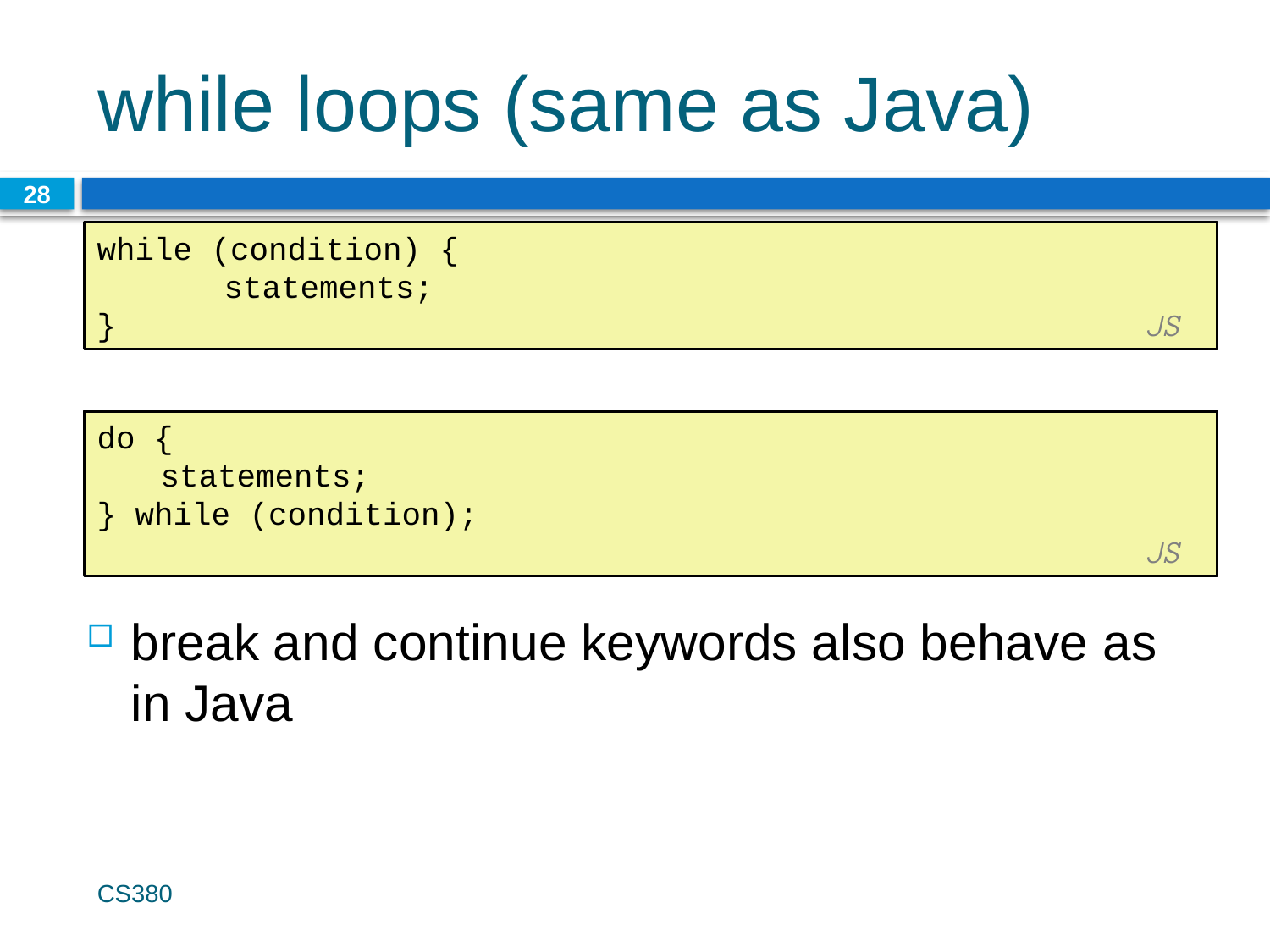

# while loops (same as Java)
28
while (condition) {
	statements;
}			  		           	  	  JS
do {
statements;
} while (condition);			  		           	  	  						  JS
break and continue keywords also behave as in Java
CS380